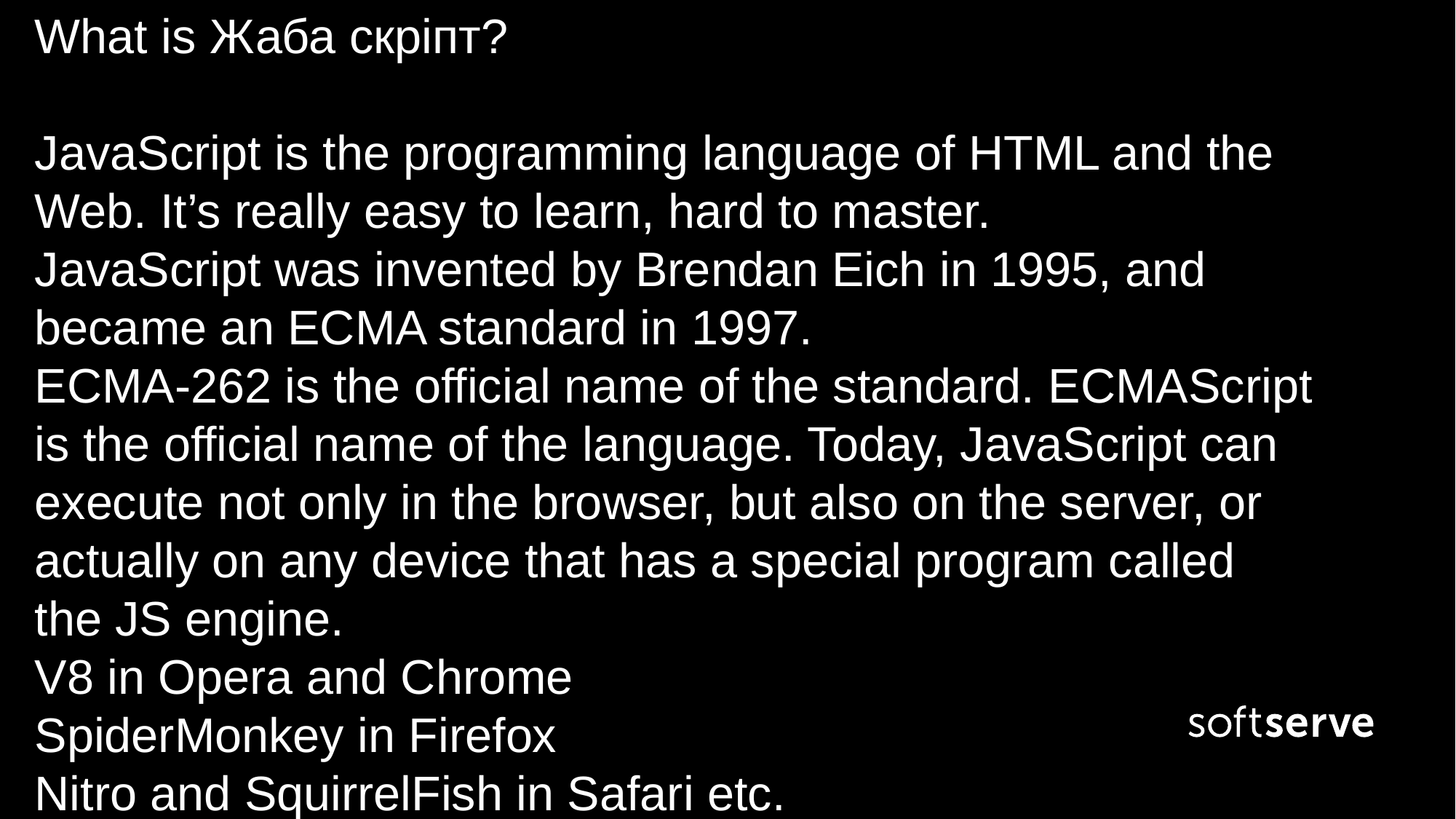

# What is Жаба скріпт? JavaScript is the programming language of HTML and the Web. It’s really easy to learn, hard to master. JavaScript was invented by Brendan Eich in 1995, and became an ECMA standard in 1997. ECMA-262 is the official name of the standard. ECMAScript is the official name of the language. Today, JavaScript can execute not only in the browser, but also on the server, or actually on any device that has a special program called the JS engine. V8 in Opera and Chrome SpiderMonkey in Firefox Nitro and SquirrelFish in Safari etc.